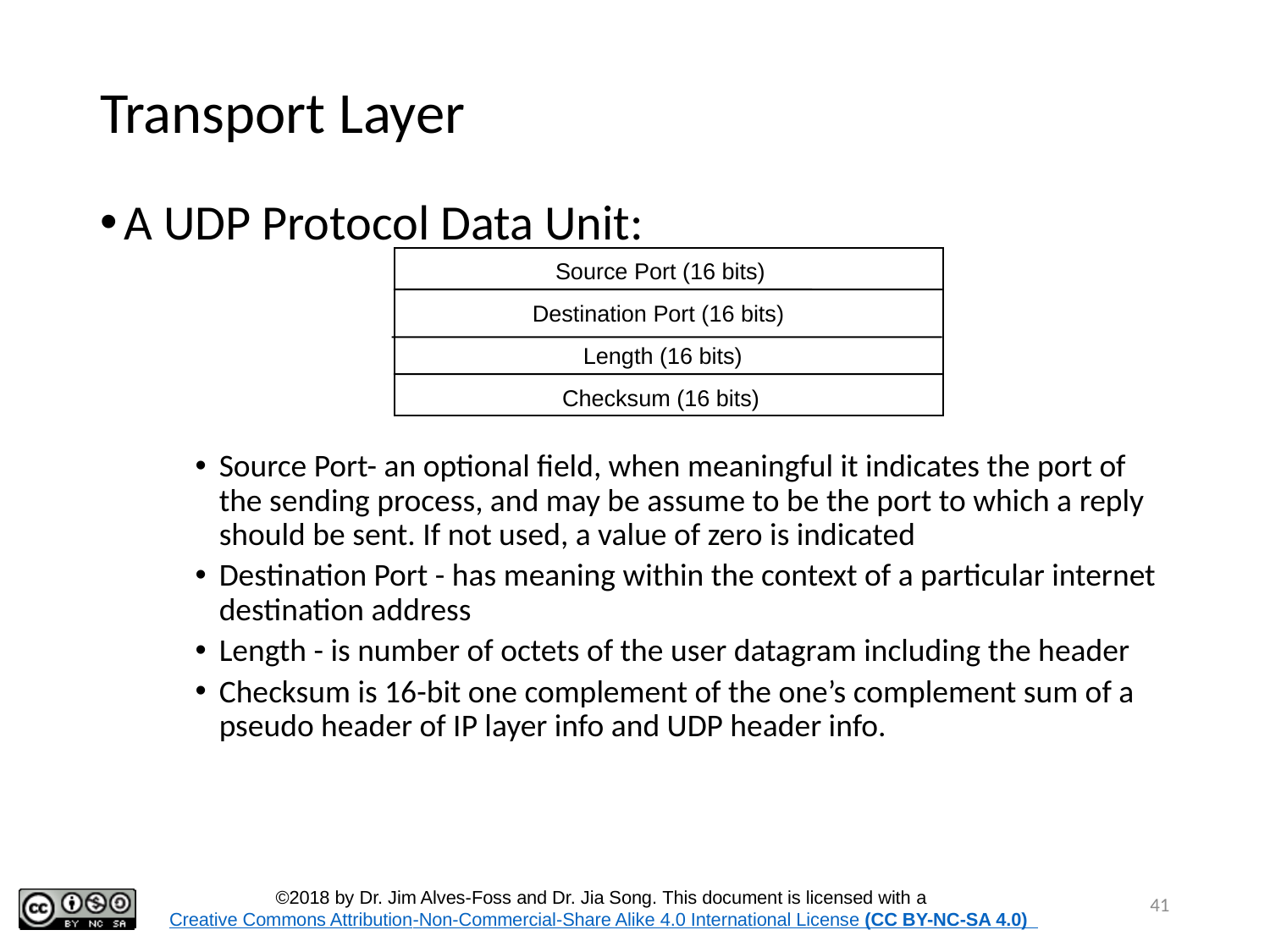

41
# Transport Layer
A UDP Protocol Data Unit:

Source Port- an optional field, when meaningful it indicates the port of the sending process, and may be assume to be the port to which a reply should be sent. If not used, a value of zero is indicated
Destination Port - has meaning within the context of a particular internet destination address
Length - is number of octets of the user datagram including the header
Checksum is 16-bit one complement of the one’s complement sum of a pseudo header of IP layer info and UDP header info.

Source Port (16 bits)

Destination Port (16 bits)
Length (16 bits)

Checksum (16 bits)